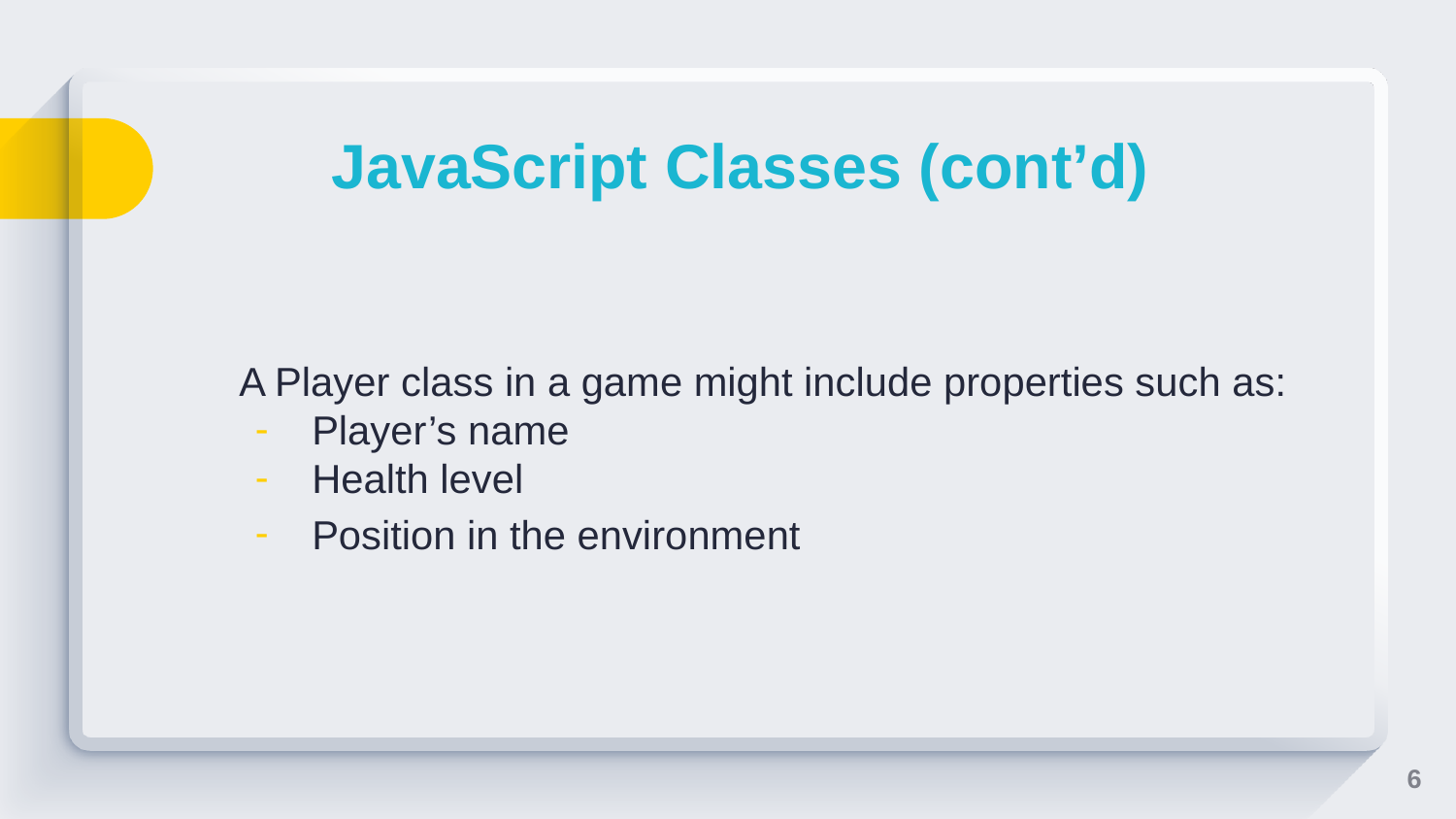

# JavaScript Classes (cont’d)
A Player class in a game might include properties such as:
Player’s name
Health level
Position in the environment
6